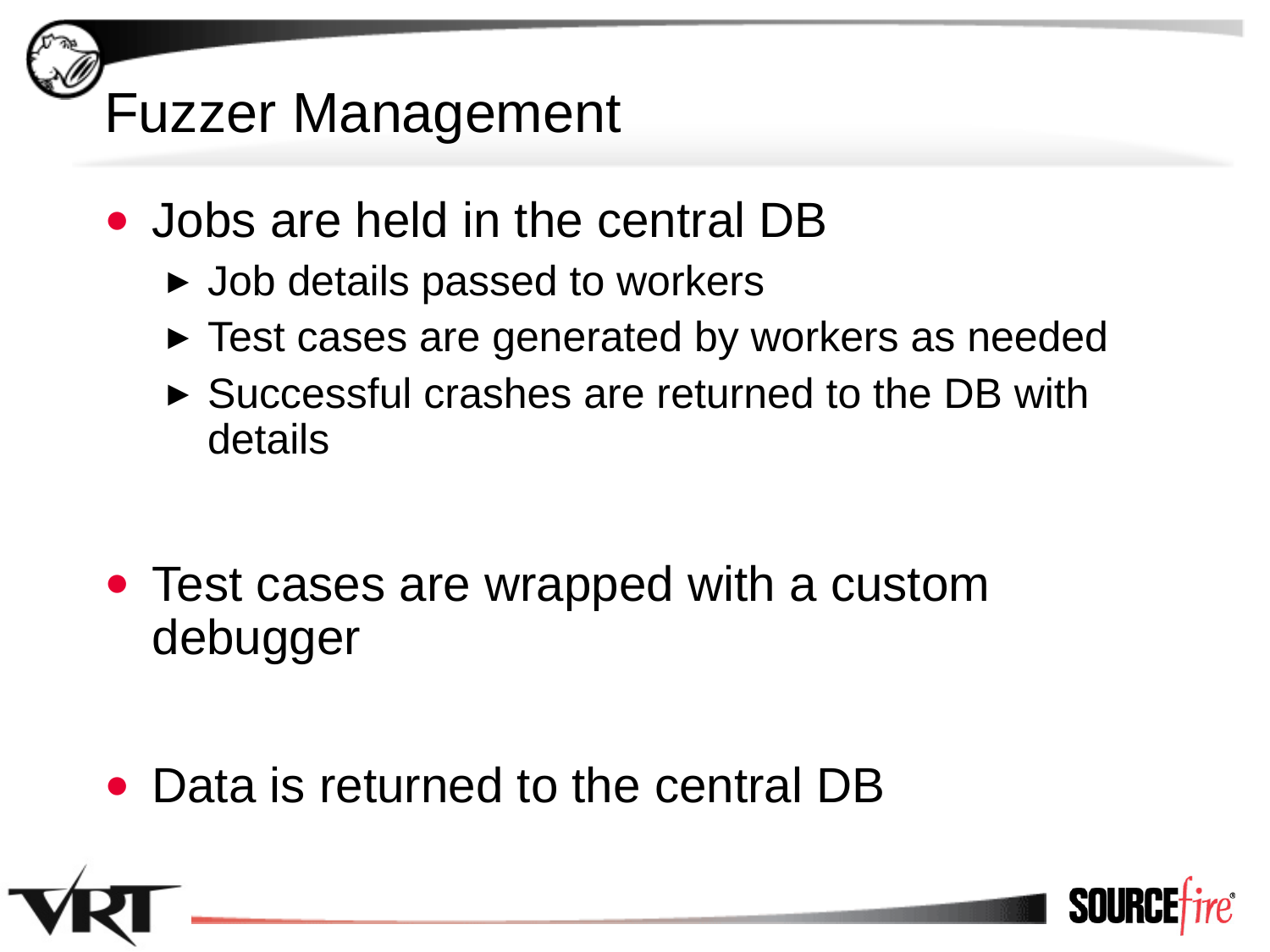

# Fuzzer Management
Jobs are held in the central DB
Job details passed to workers
Test cases are generated by workers as needed
Successful crashes are returned to the DB with details

Test cases are wrapped with a custom debugger

Data is returned to the central DB